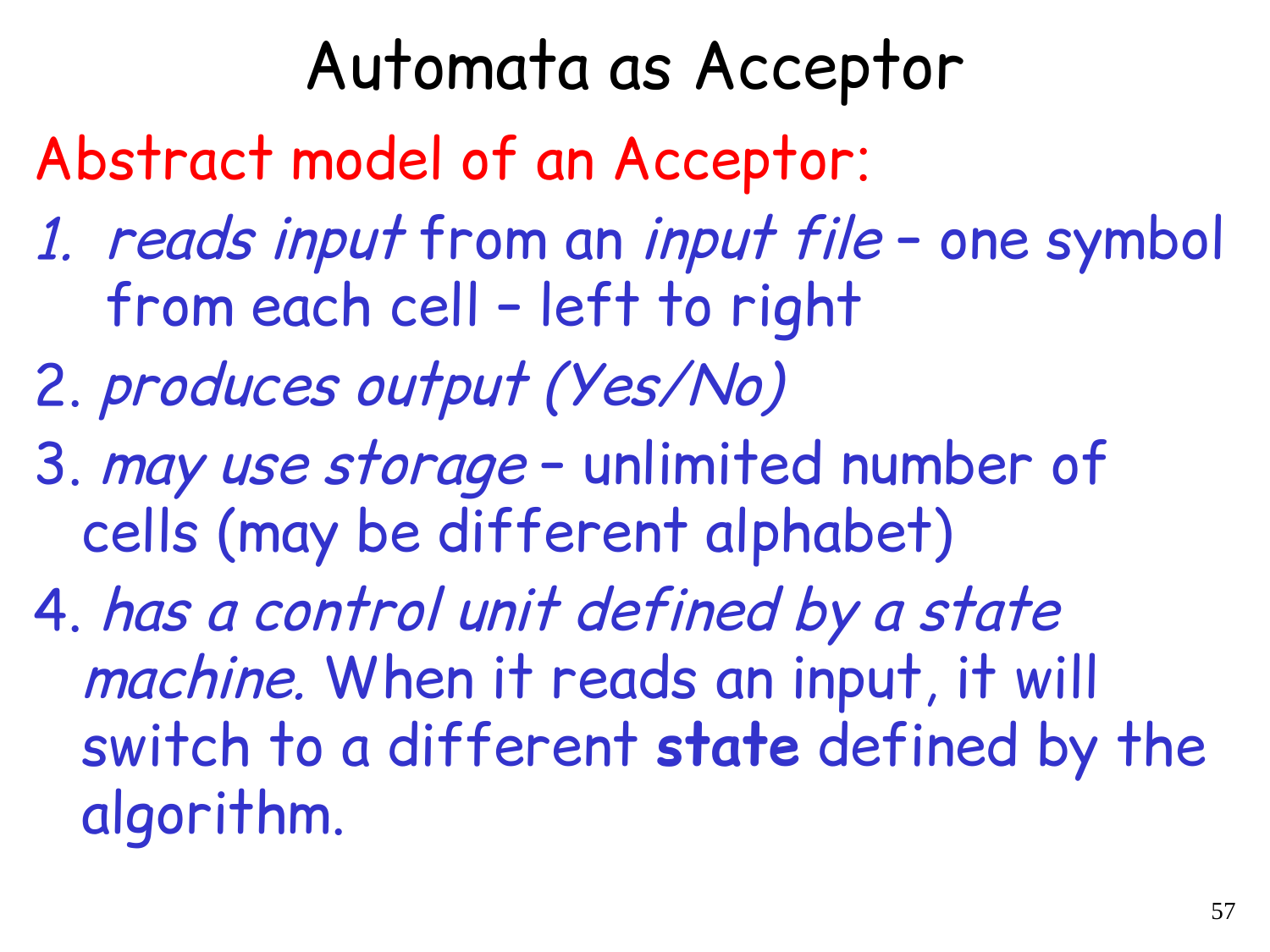

# Automata as Acceptor
Abstract model of an Acceptor:
reads input from an input file – one symbol from each cell – left to right
2. produces output (Yes/No)
3. may use storage – unlimited number of cells (may be different alphabet)
4. has a control unit defined by a state machine. When it reads an input, it will switch to a different state defined by the algorithm.

57